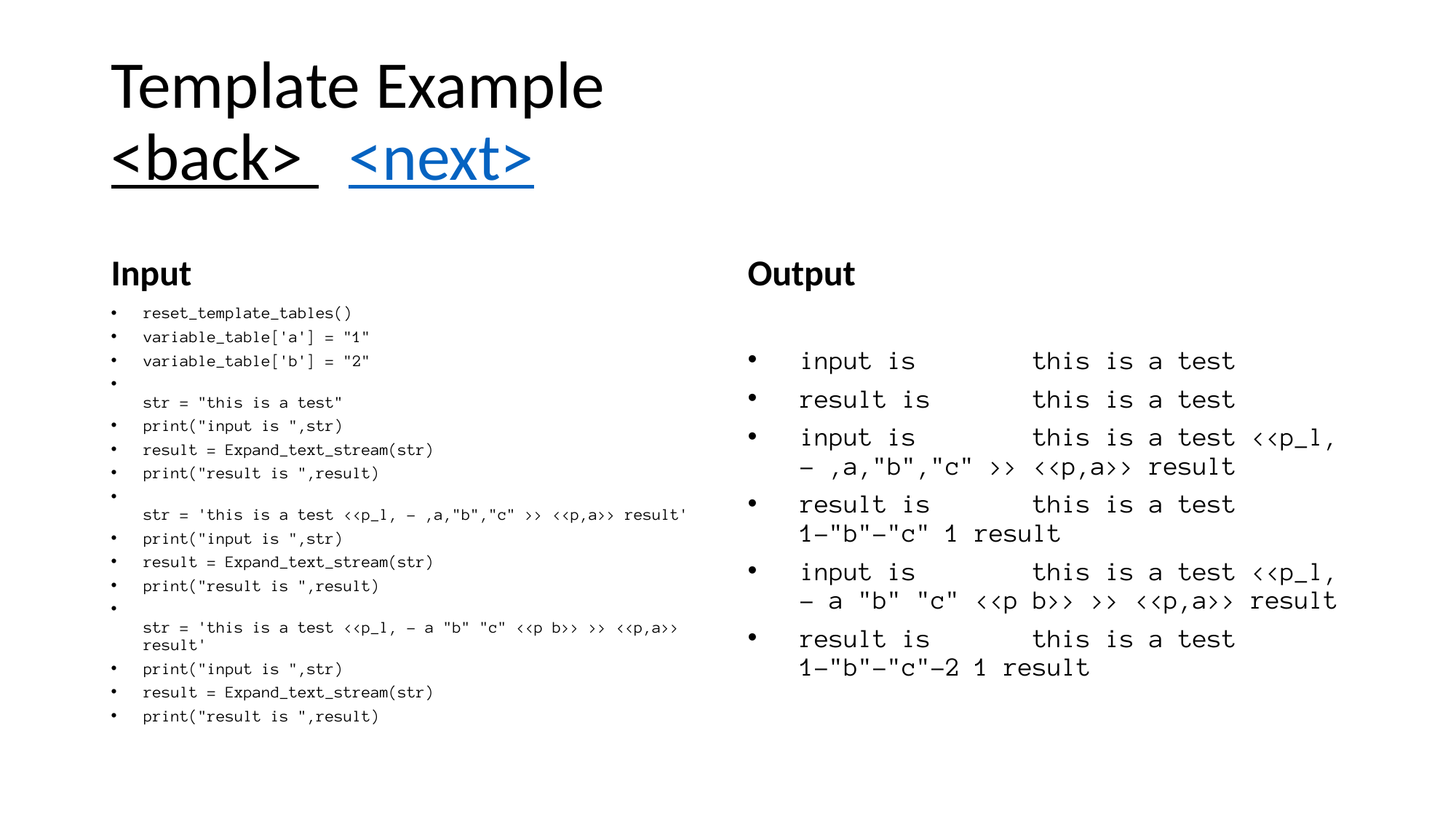

# Template Example <back>   <next>
Input
Output
reset_template_tables()
variable_table['a'] = "1"
variable_table['b'] = "2"
str = "this is a test"
print("input is ",str)
result = Expand_text_stream(str)
print("result is ",result)
str = 'this is a test <<p_l, - ,a,"b","c" >> <<p,a>> result'
print("input is ",str)
result = Expand_text_stream(str)
print("result is ",result)
str = 'this is a test <<p_l, - a "b" "c" <<p b>> >> <<p,a>> result'
print("input is ",str)
result = Expand_text_stream(str)
print("result is ",result)

input is        this is a test
result is       this is a test
input is        this is a test <<p_l, - ,a,"b","c" >> <<p,a>> result
result is       this is a test 1-"b"-"c" 1 result
input is        this is a test <<p_l, - a "b" "c" <<p b>> >> <<p,a>> result
result is       this is a test 1-"b"-"c"-2 1 result